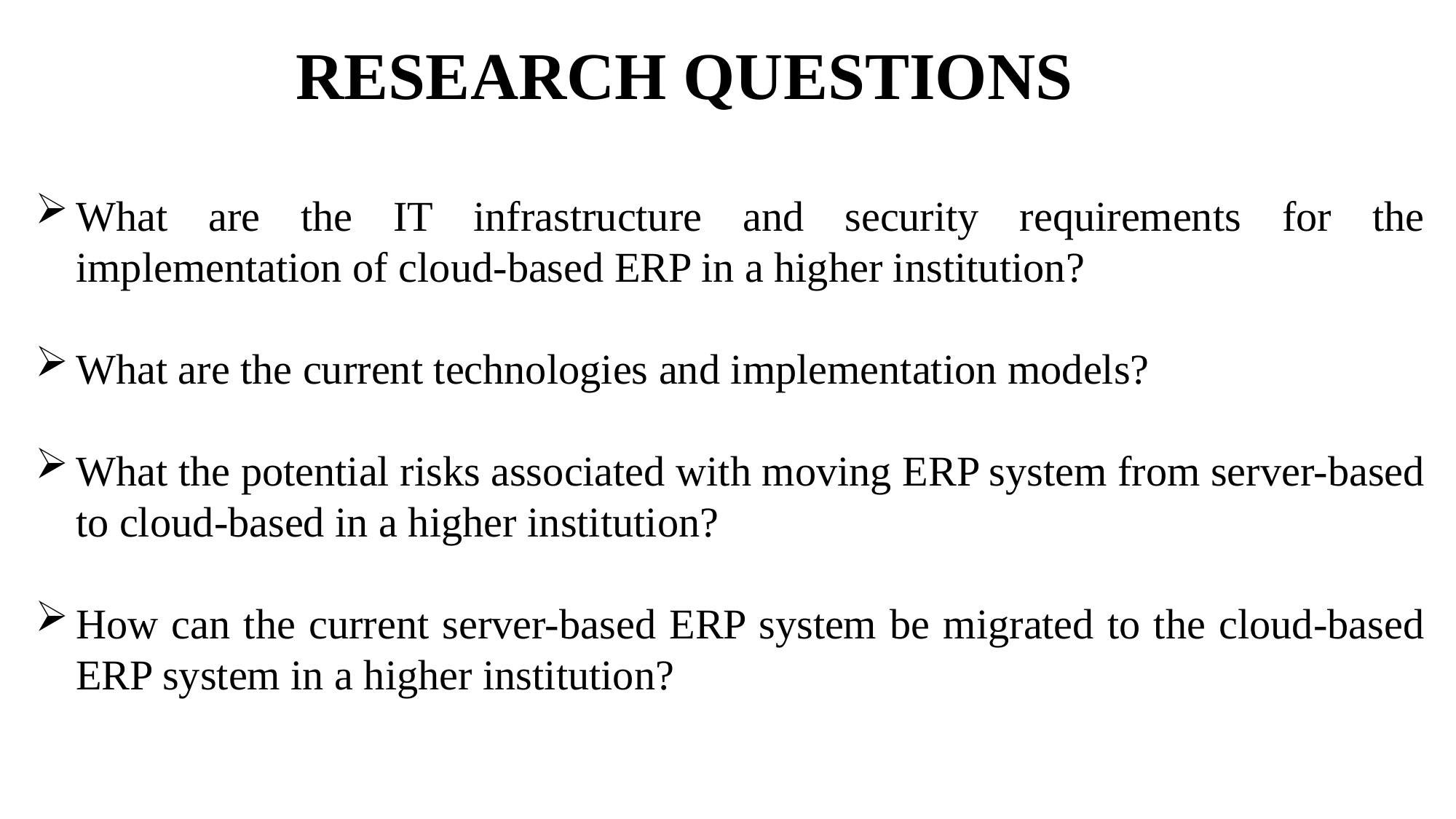

RESEARCH QUESTIONS
What are the IT infrastructure and security requirements for the implementation of cloud-based ERP in a higher institution?

What are the current technologies and implementation models?

What the potential risks associated with moving ERP system from server-based to cloud-based in a higher institution?

How can the current server-based ERP system be migrated to the cloud-based ERP system in a higher institution?